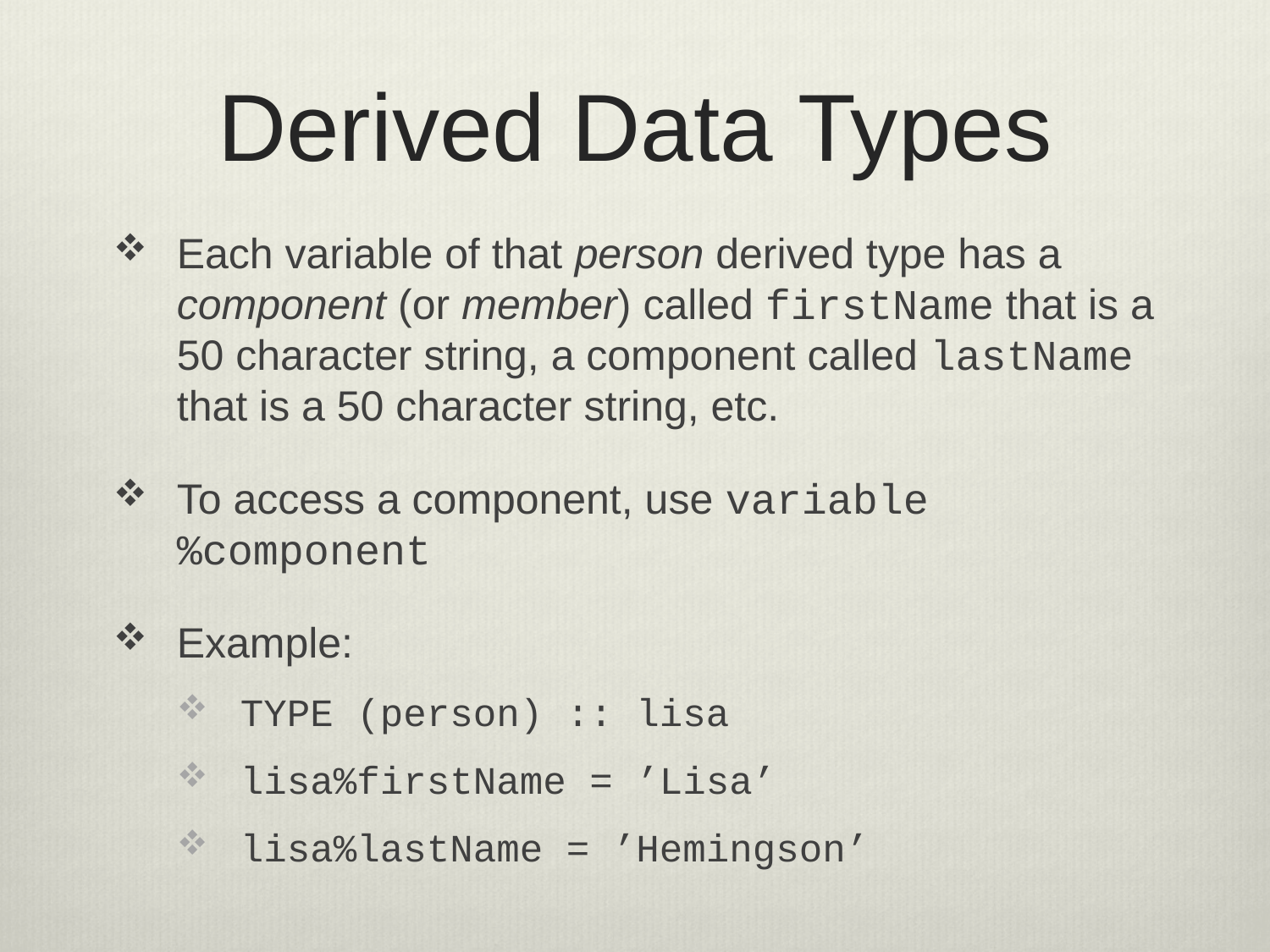

# Derived Data Types
Each variable of that person derived type has a component (or member) called firstName that is a 50 character string, a component called lastName that is a 50 character string, etc.
To access a component, use variable%component
Example:
TYPE (person) :: lisa
lisa%firstName = ’Lisa’
lisa%lastName = ’Hemingson’